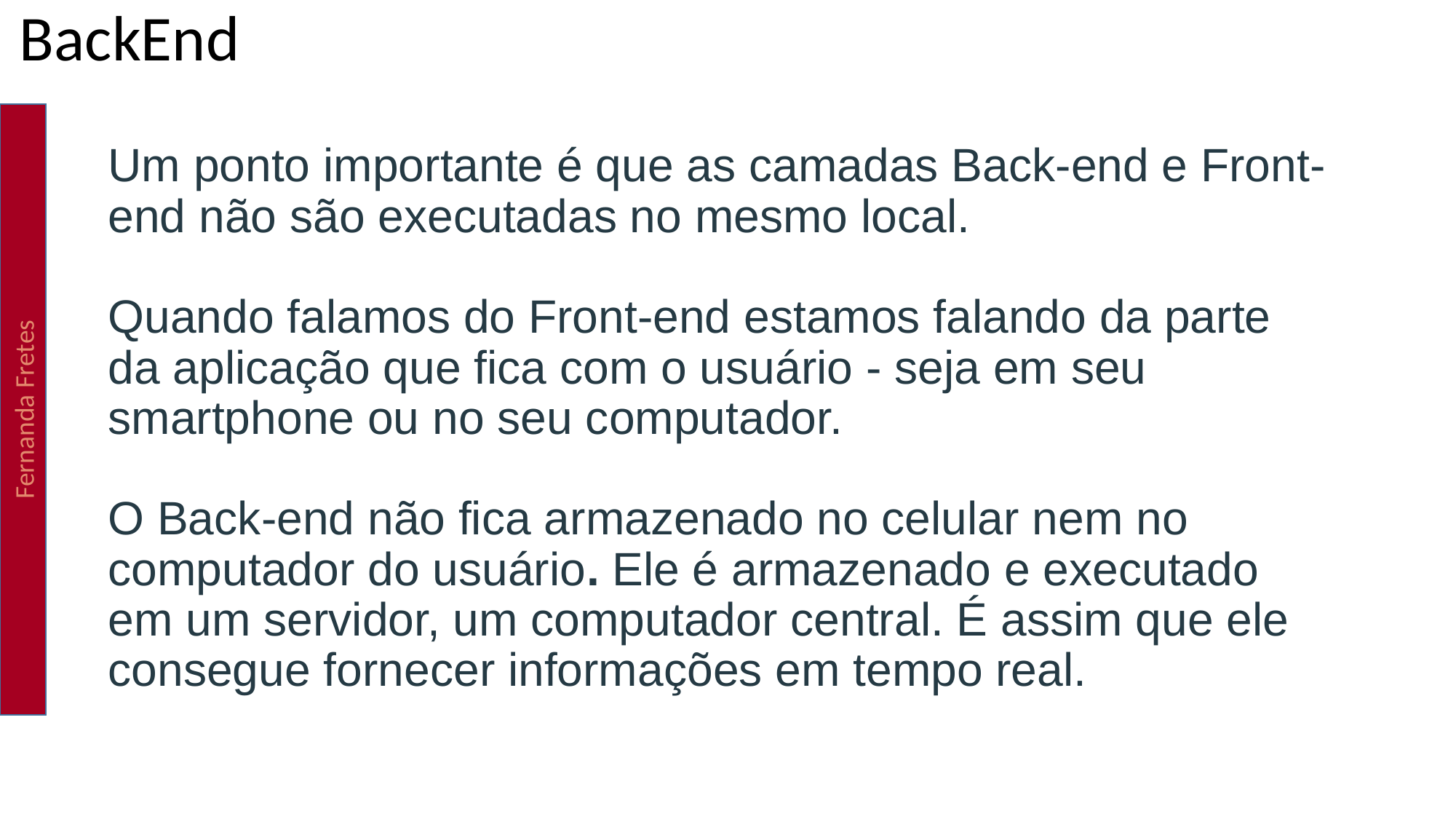

# BackEnd
Fernanda Fretes
Um ponto importante é que as camadas Back-end e Front-end não são executadas no mesmo local.

Quando falamos do Front-end estamos falando da parte da aplicação que fica com o usuário - seja em seu smartphone ou no seu computador.

O Back-end não fica armazenado no celular nem no computador do usuário. Ele é armazenado e executado em um servidor, um computador central. É assim que ele consegue fornecer informações em tempo real.